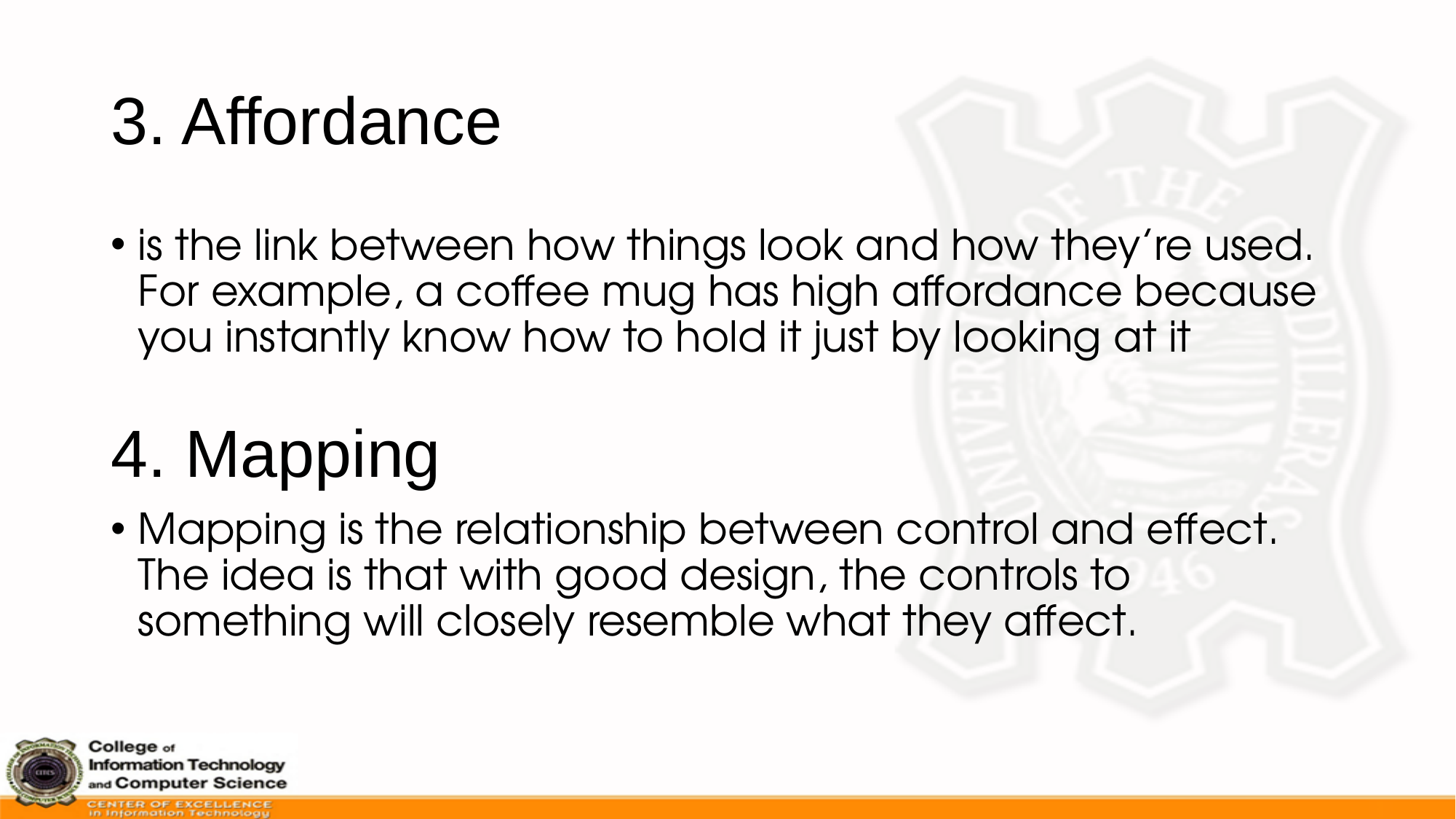

# 3. Affordance
is the link between how things look and how they’re used. For example, a coffee mug has high affordance because you instantly know how to hold it just by looking at it
4. Mapping
Mapping is the relationship between control and effect. The idea is that with good design, the controls to something will closely resemble what they affect.